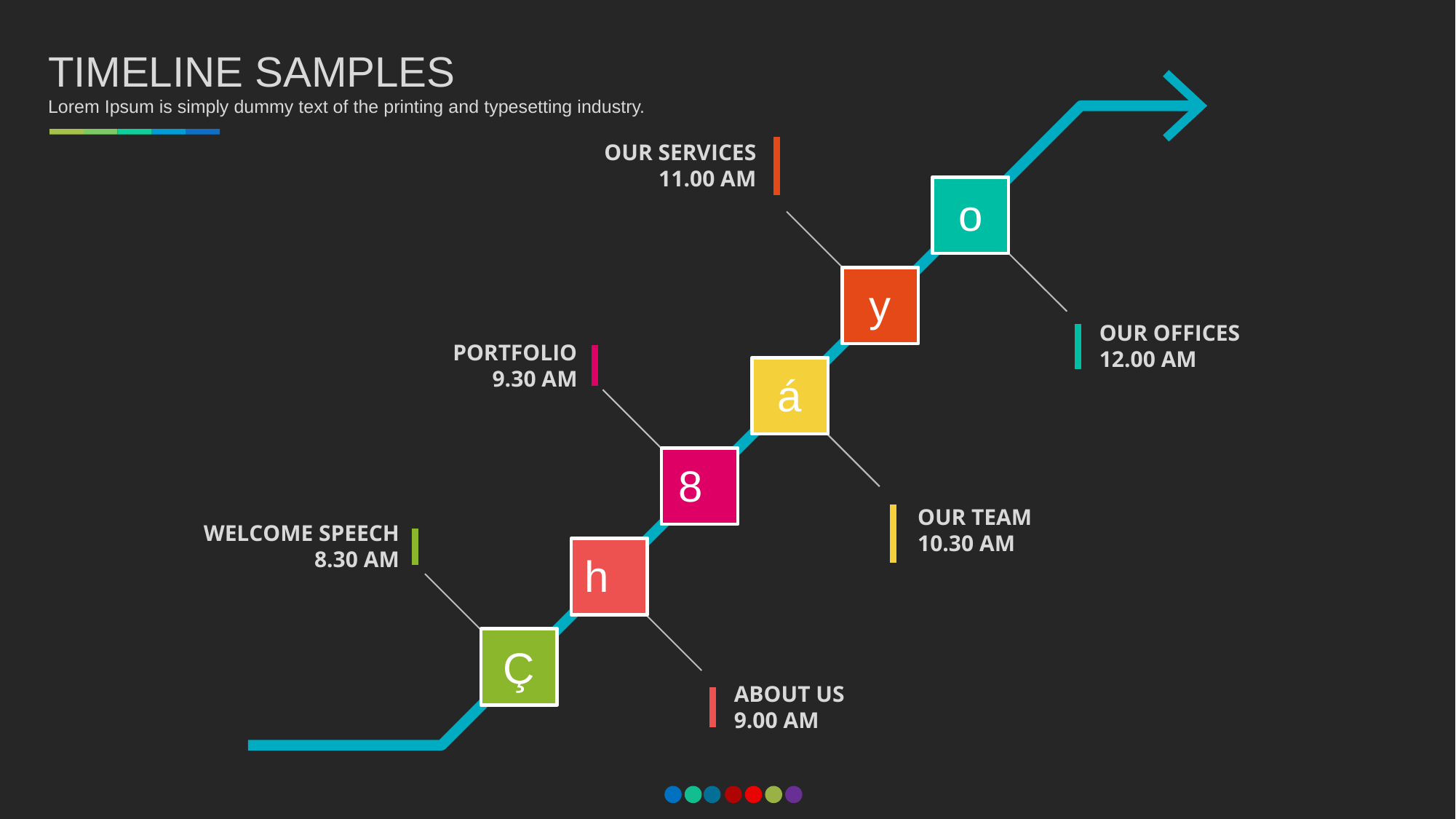

TIMELINE SAMPLES

Lorem Ipsum is simply dummy text of the printing and typesetting industry.

OUR SERVICES
11.00 AM

o

y
OUR OFFICES
12.00 AM

PORTFOLIO
9.30 AM

á

8
OUR TEAM
10.30 AM

WELCOME SPEECH
8.30 AM

h

Ç
ABOUT US
9.00 AM